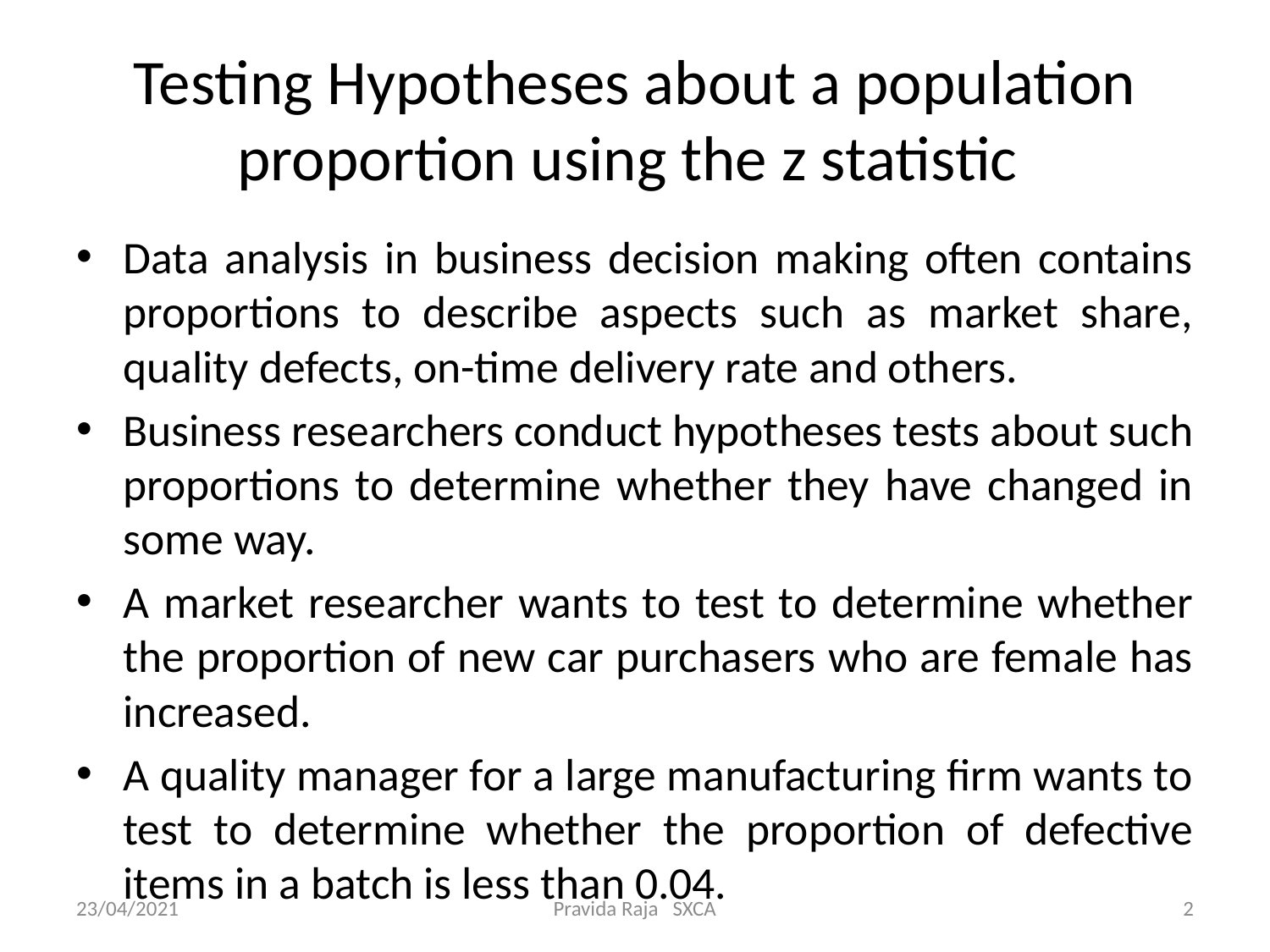

# Testing Hypotheses about a population proportion using the z statistic
Data analysis in business decision making often contains proportions to describe aspects such as market share, quality defects, on-time delivery rate and others.
Business researchers conduct hypotheses tests about such proportions to determine whether they have changed in some way.
A market researcher wants to test to determine whether the proportion of new car purchasers who are female has increased.
A quality manager for a large manufacturing firm wants to test to determine whether the proportion of defective items in a batch is less than 0.04.

23/04/2021
Pravida Raja   SXCA
2